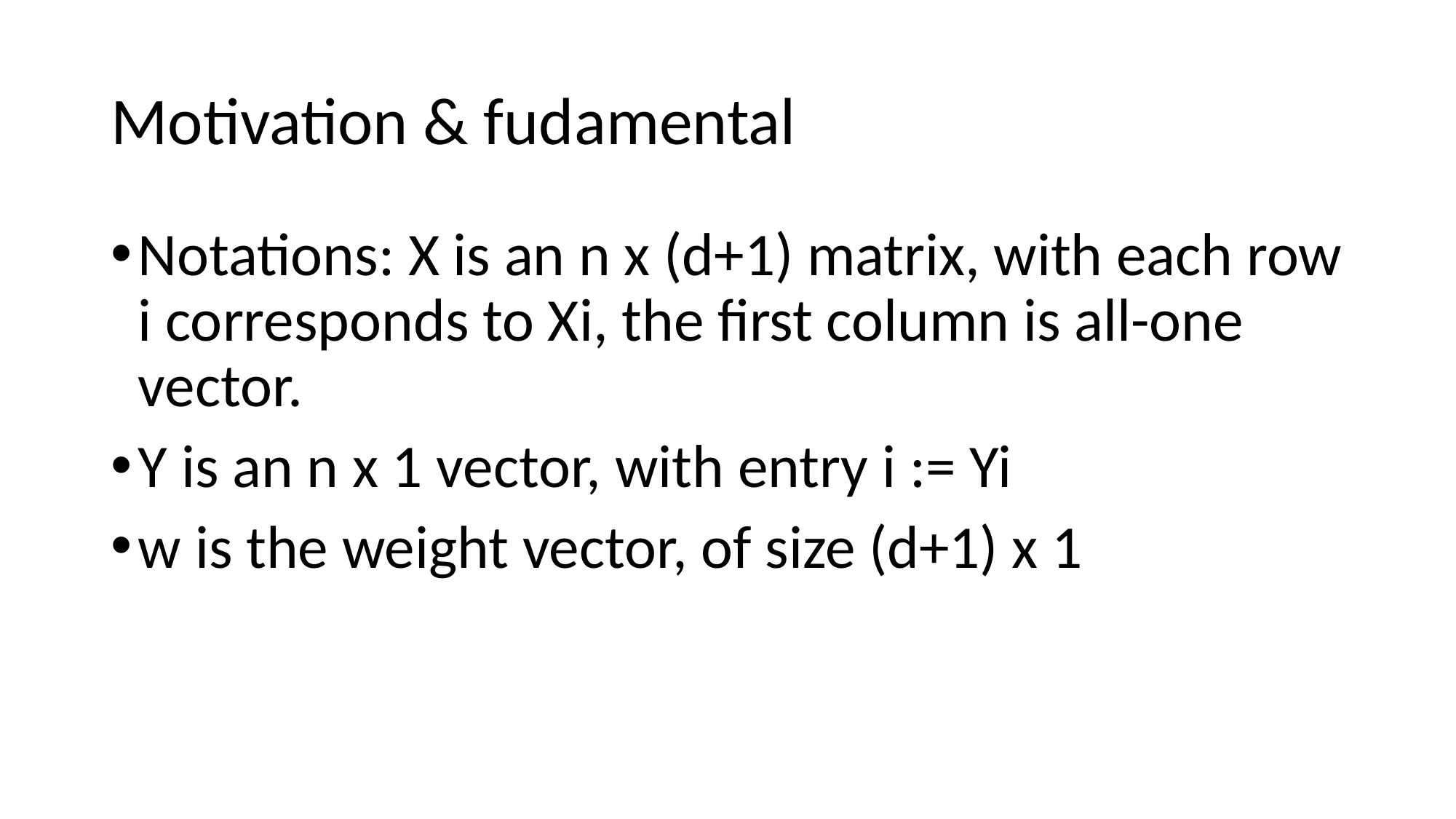

# Motivation & fudamental
Notations: X is an n x (d+1) matrix, with each row i corresponds to Xi, the first column is all-one vector.
Y is an n x 1 vector, with entry i := Yi
w is the weight vector, of size (d+1) x 1